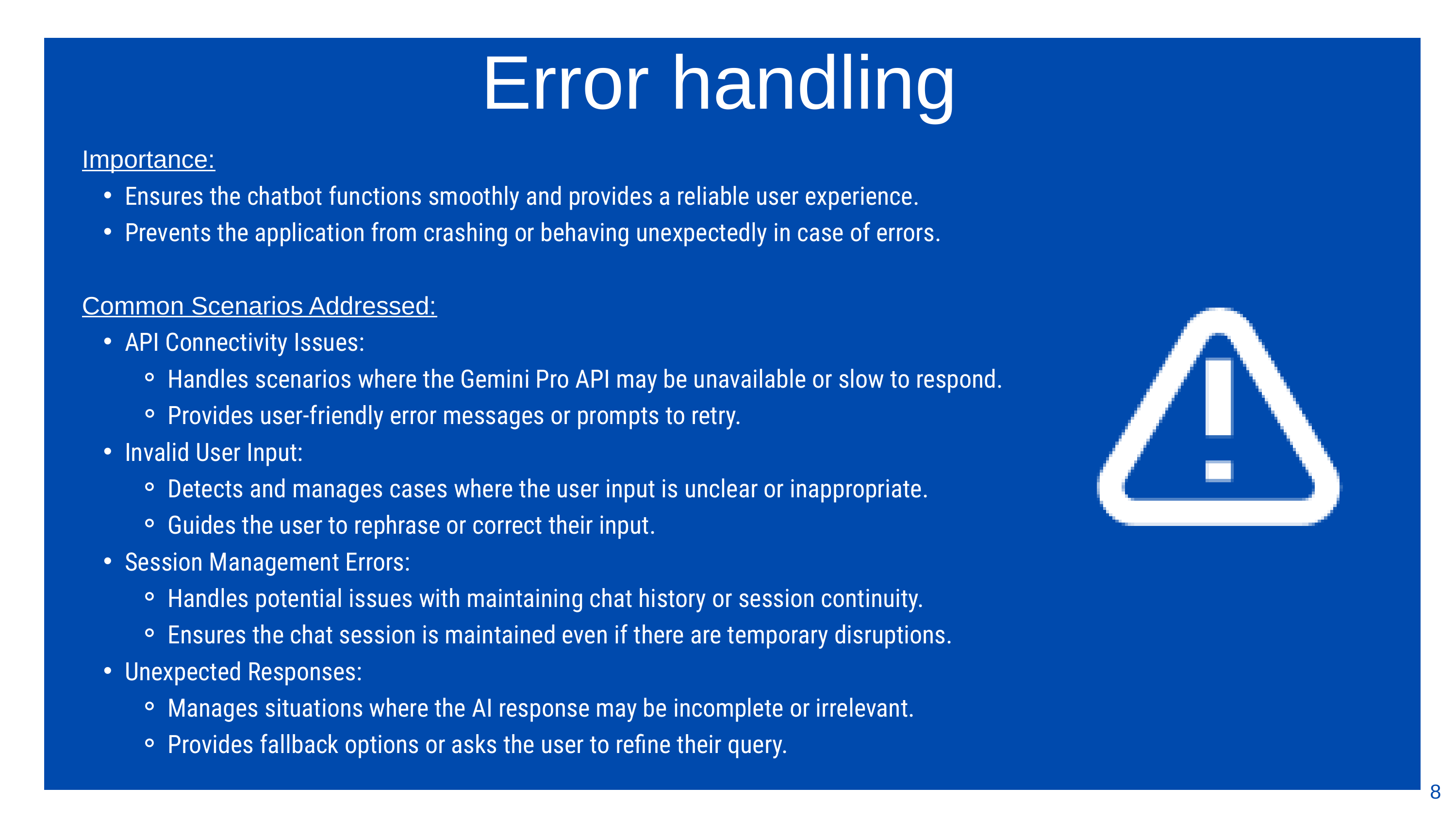

Error handling
Importance:
Ensures the chatbot functions smoothly and provides a reliable user experience.
Prevents the application from crashing or behaving unexpectedly in case of errors.

Common Scenarios Addressed:
API Connectivity Issues:
Handles scenarios where the Gemini Pro API may be unavailable or slow to respond.
Provides user-friendly error messages or prompts to retry.
Invalid User Input:
Detects and manages cases where the user input is unclear or inappropriate.
Guides the user to rephrase or correct their input.
Session Management Errors:
Handles potential issues with maintaining chat history or session continuity.
Ensures the chat session is maintained even if there are temporary disruptions.
Unexpected Responses:
Manages situations where the AI response may be incomplete or irrelevant.
Provides fallback options or asks the user to refine their query.

8